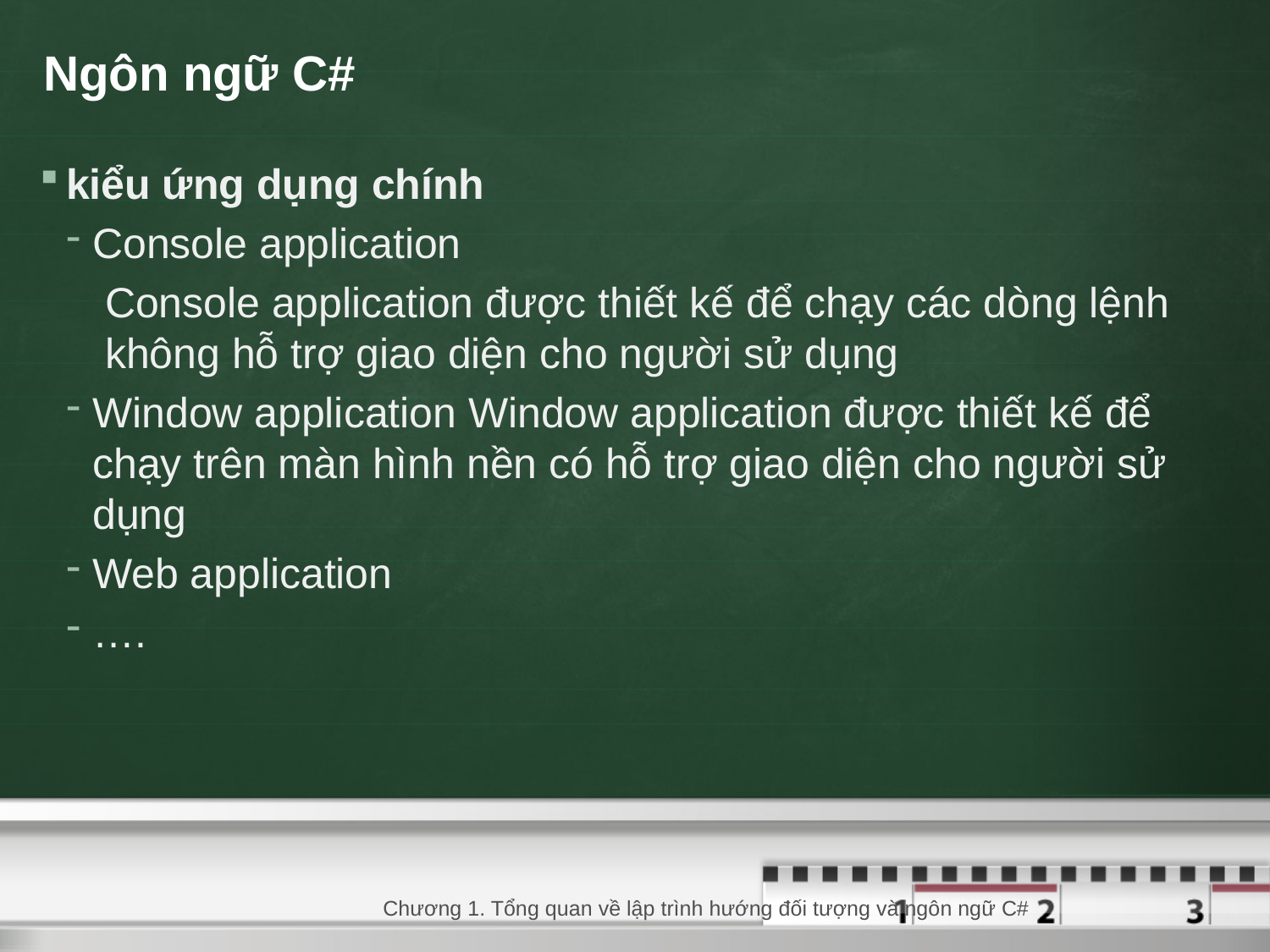

# Ngôn ngữ C#
kiểu ứng dụng chính
Console application
Console application được thiết kế để chạy các dòng lệnh không hỗ trợ giao diện cho người sử dụng
Window application Window application được thiết kế để chạy trên màn hình nền có hỗ trợ giao diện cho người sử dụng
Web application
….

23/08/2020
Chương 1. Tổng quan về lập trình hướng đối tượng và ngôn ngữ C#